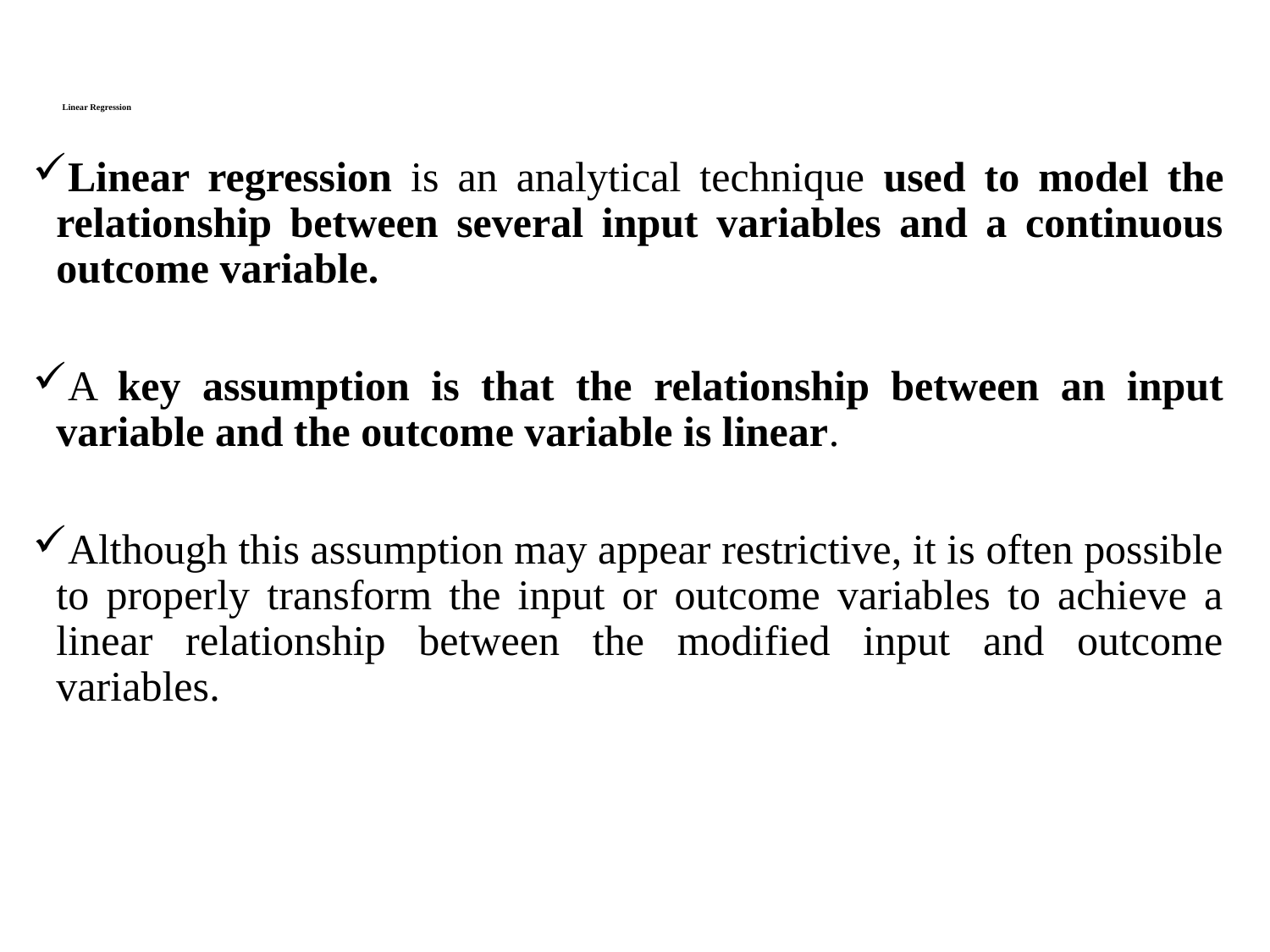

# Linear Regression
Linear regression is an analytical technique used to model the relationship between several input variables and a continuous outcome variable.

A key assumption is that the relationship between an input variable and the outcome variable is linear.

Although this assumption may appear restrictive, it is often possible to properly transform the input or outcome variables to achieve a linear relationship between the modified input and outcome variables.